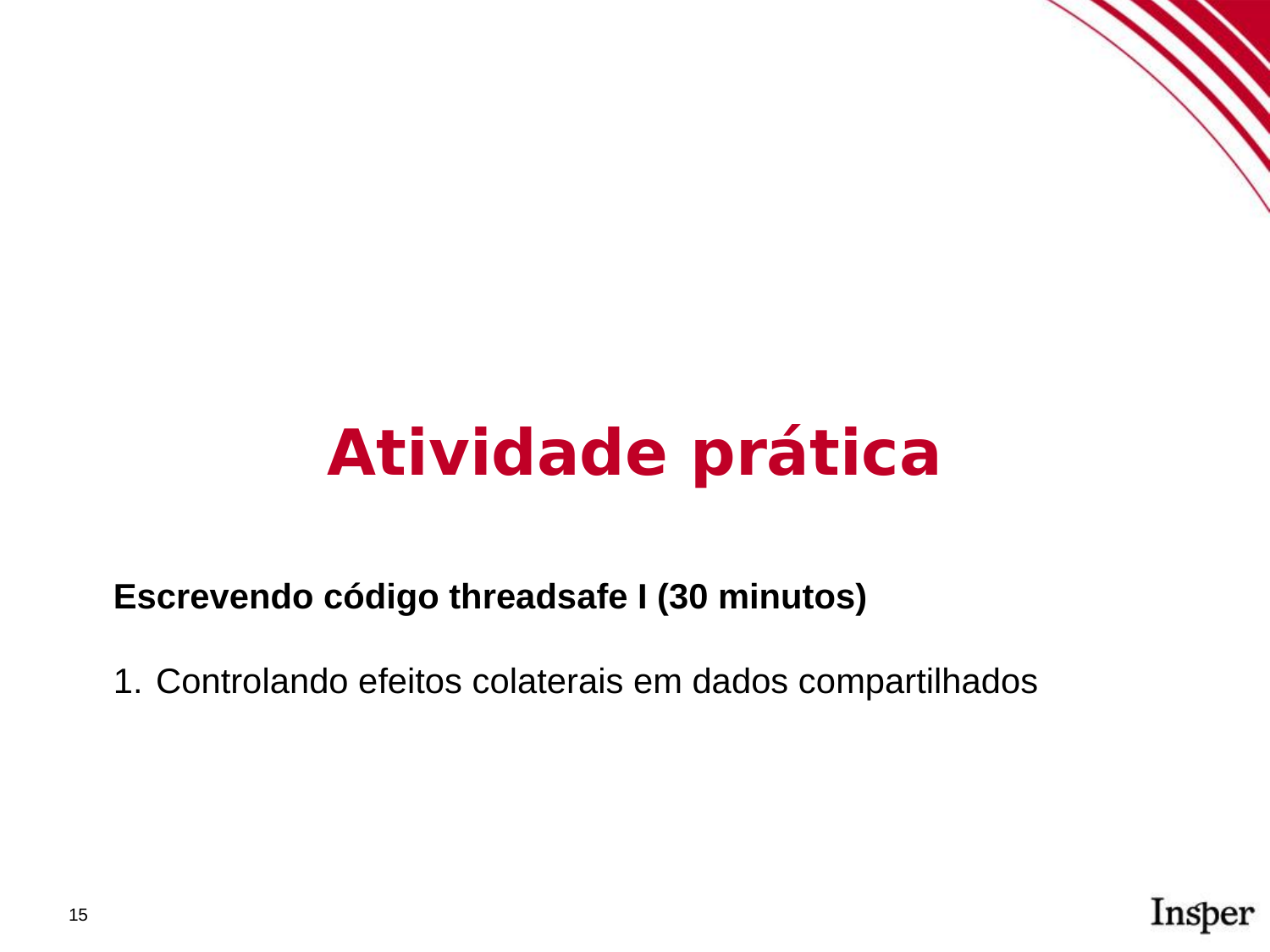

Atividade prática
Escrevendo código threadsafe I (30 minutos)

Controlando efeitos colaterais em dados compartilhados
15